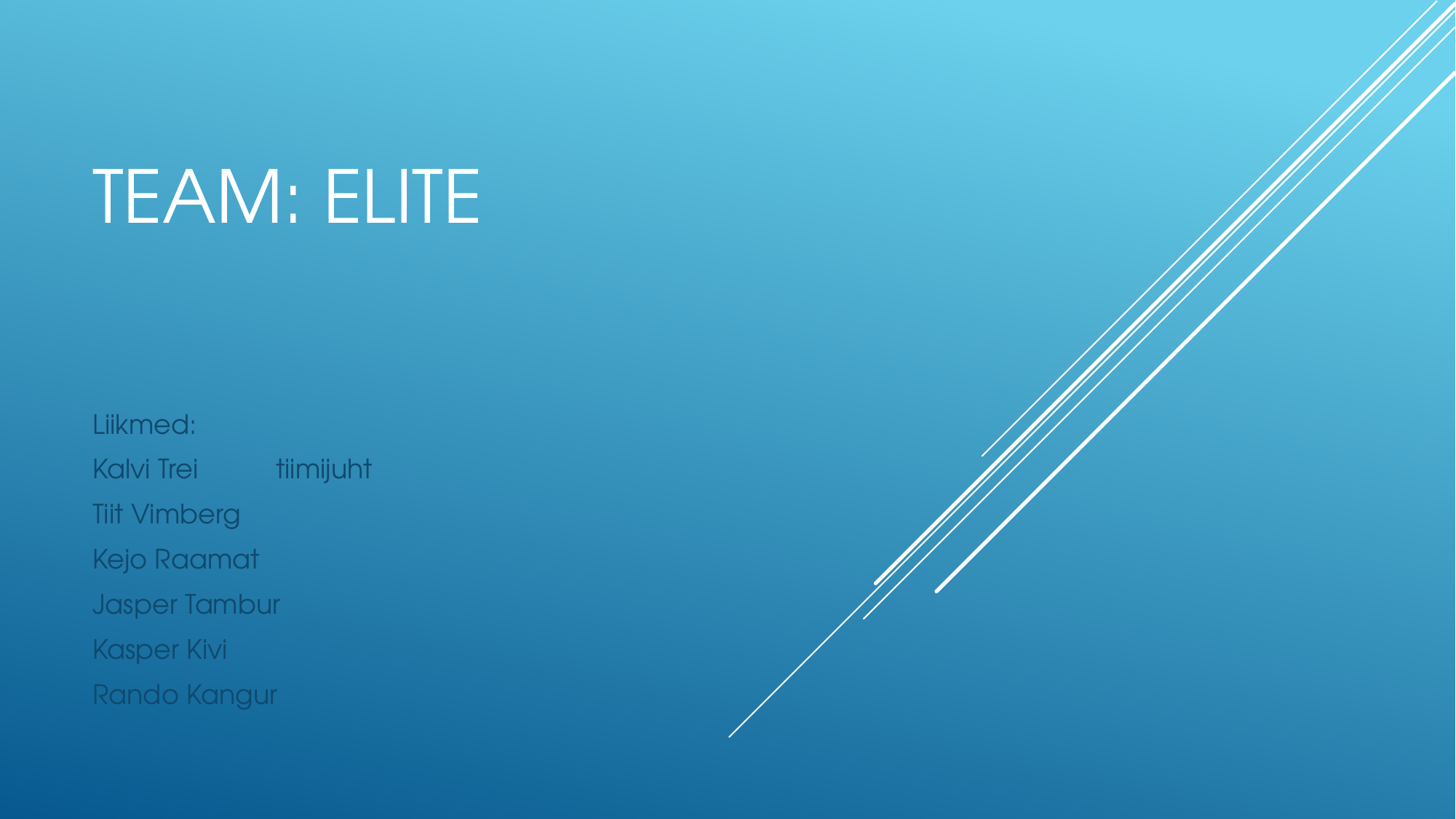

# TEAM: ELITE
Liikmed:
Kalvi Trei	tiimijuht
Tiit Vimberg
Kejo Raamat
Jasper Tambur
Kasper Kivi
Rando Kangur